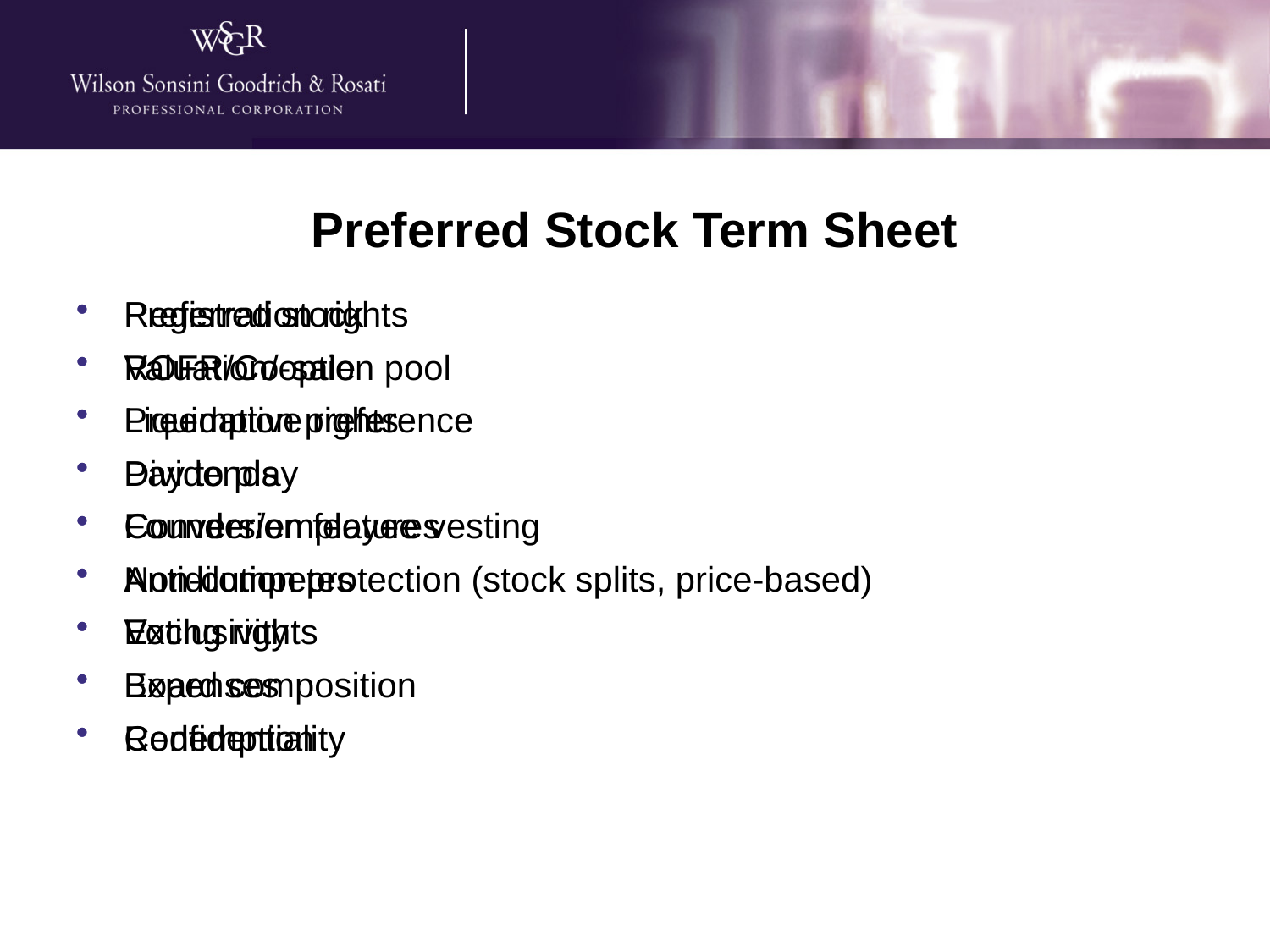

# Preferred Stock Term Sheet
Preferred stock
Valuation/option pool
Liquidation preference
Dividends
Conversion features
Antidilution protection (stock splits, price-based)
Voting rights
Board composition
Redemption

Registration rights
ROFR/Co-sale
Preemptive rights
Pay to play
Founder/employee vesting
Non-competes
Exclusivity
Expenses
Confidentiality